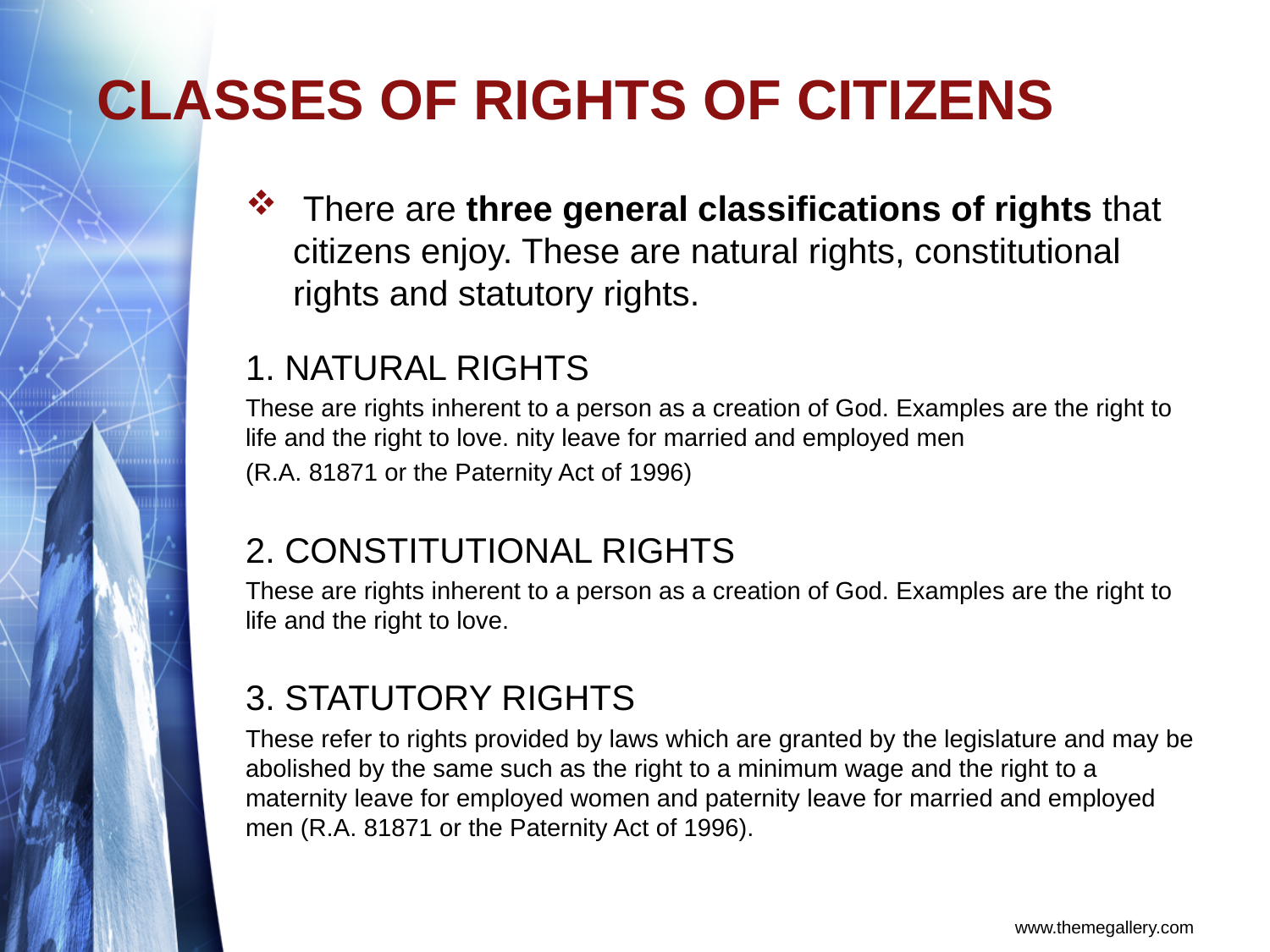

# CLASSES OF RIGHTS OF CITIZENS
 There are three general classifications of rights that citizens enjoy. These are natural rights, constitutional rights and statutory rights.

1. NATURAL RIGHTS
These are rights inherent to a person as a creation of God. Examples are the right to life and the right to love. nity leave for married and employed men
(R.A. 81871 or the Paternity Act of 1996)

2. CONSTITUTIONAL RIGHTS
These are rights inherent to a person as a creation of God. Examples are the right to life and the right to love.

3. STATUTORY RIGHTS
These refer to rights provided by laws which are granted by the legislature and may be abolished by the same such as the right to a minimum wage and the right to a maternity leave for employed women and paternity leave for married and employed men (R.A. 81871 or the Paternity Act of 1996).

www.themegallery.com